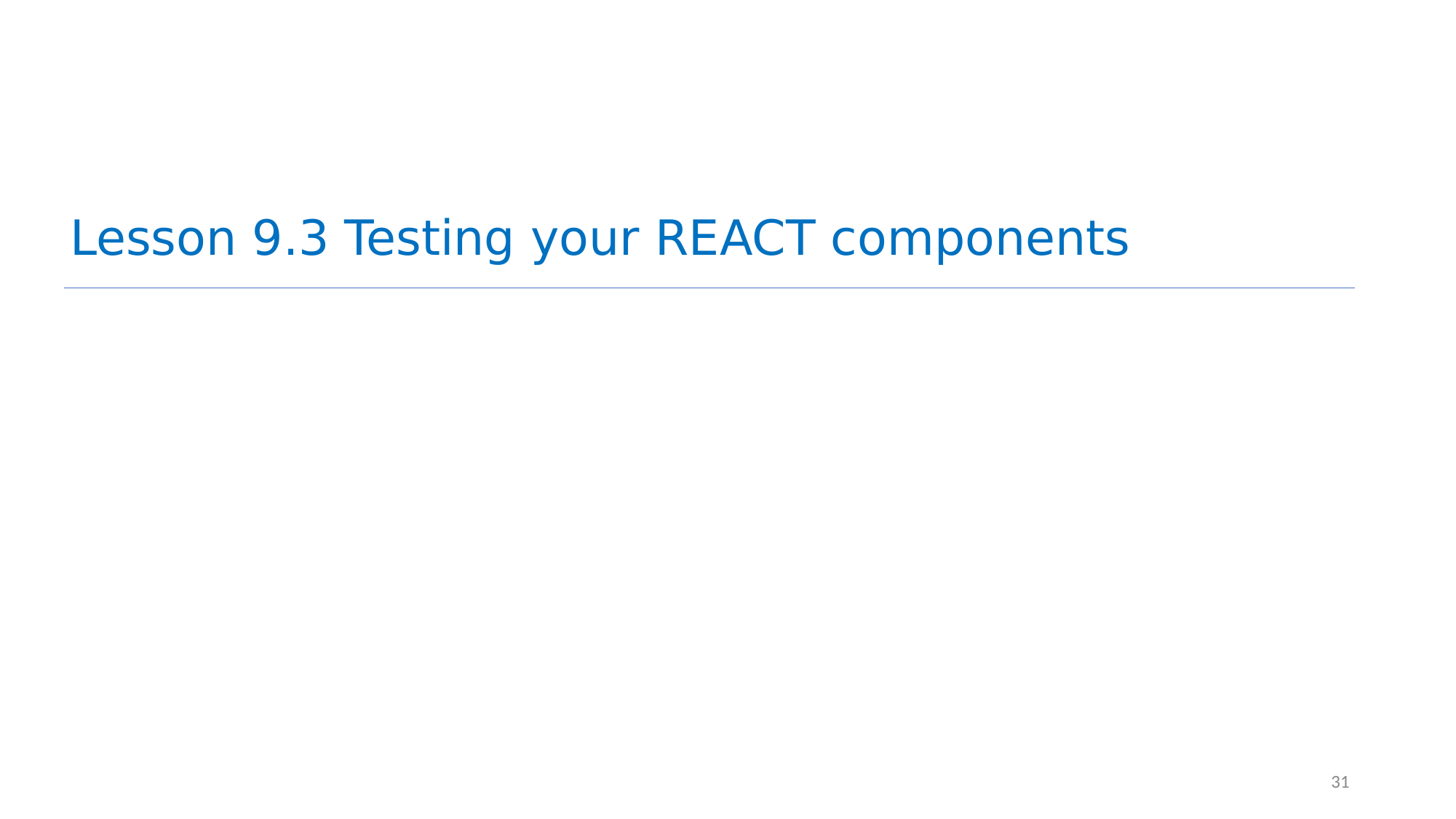

# Lesson 9.3 Testing your REACT components

31